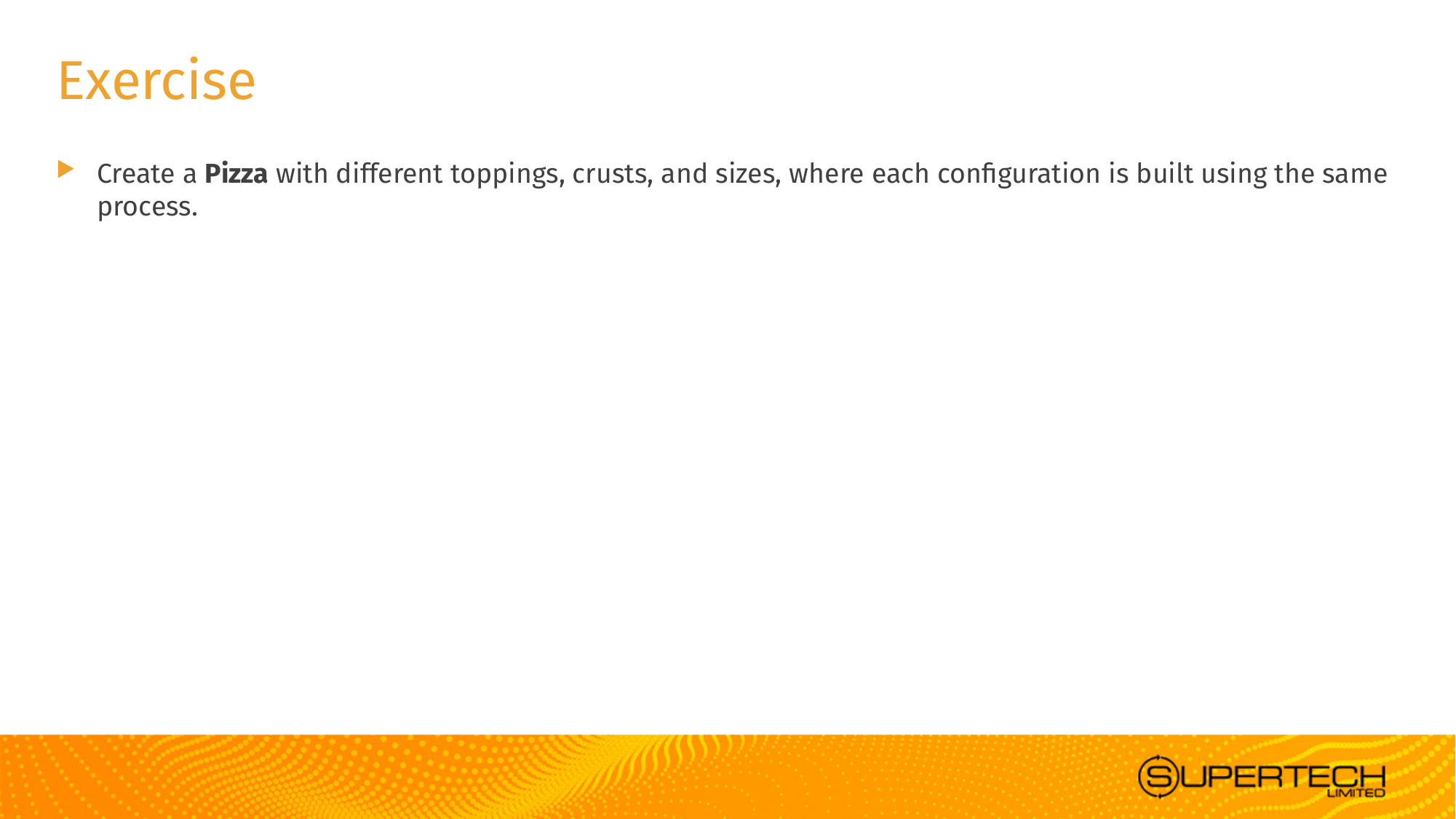

# Exercise
Create a Pizza with different toppings, crusts, and sizes, where each configuration is built using the same process.